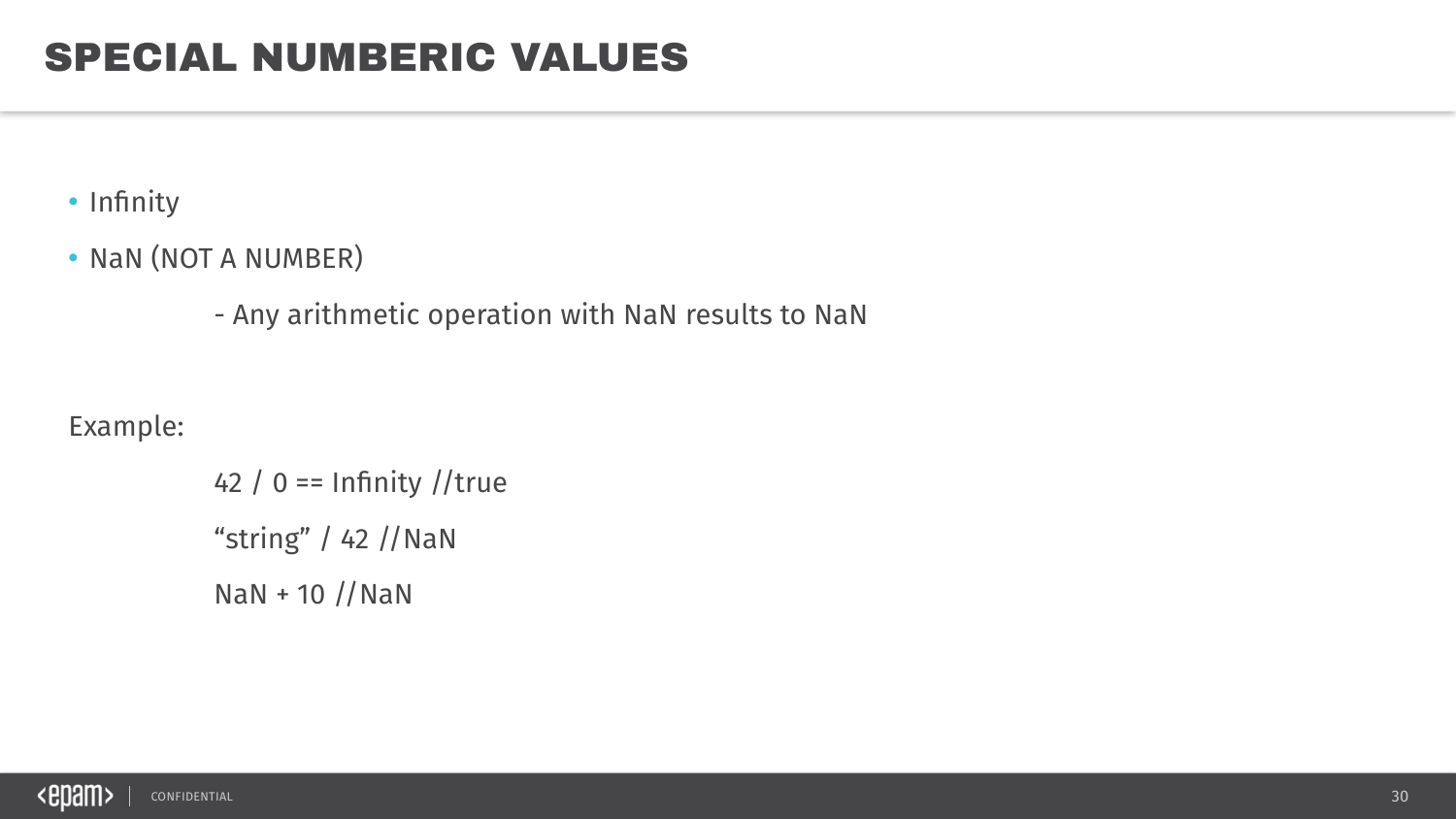

SPECIAL NUMBERIC VALUES
Infinity
NaN (NOT A NUMBER)
	- Any arithmetic operation with NaN results to NaN

Example:
	42 / 0 == Infinity //true
	“string” / 42 //NaN
	NaN + 10 //NaN